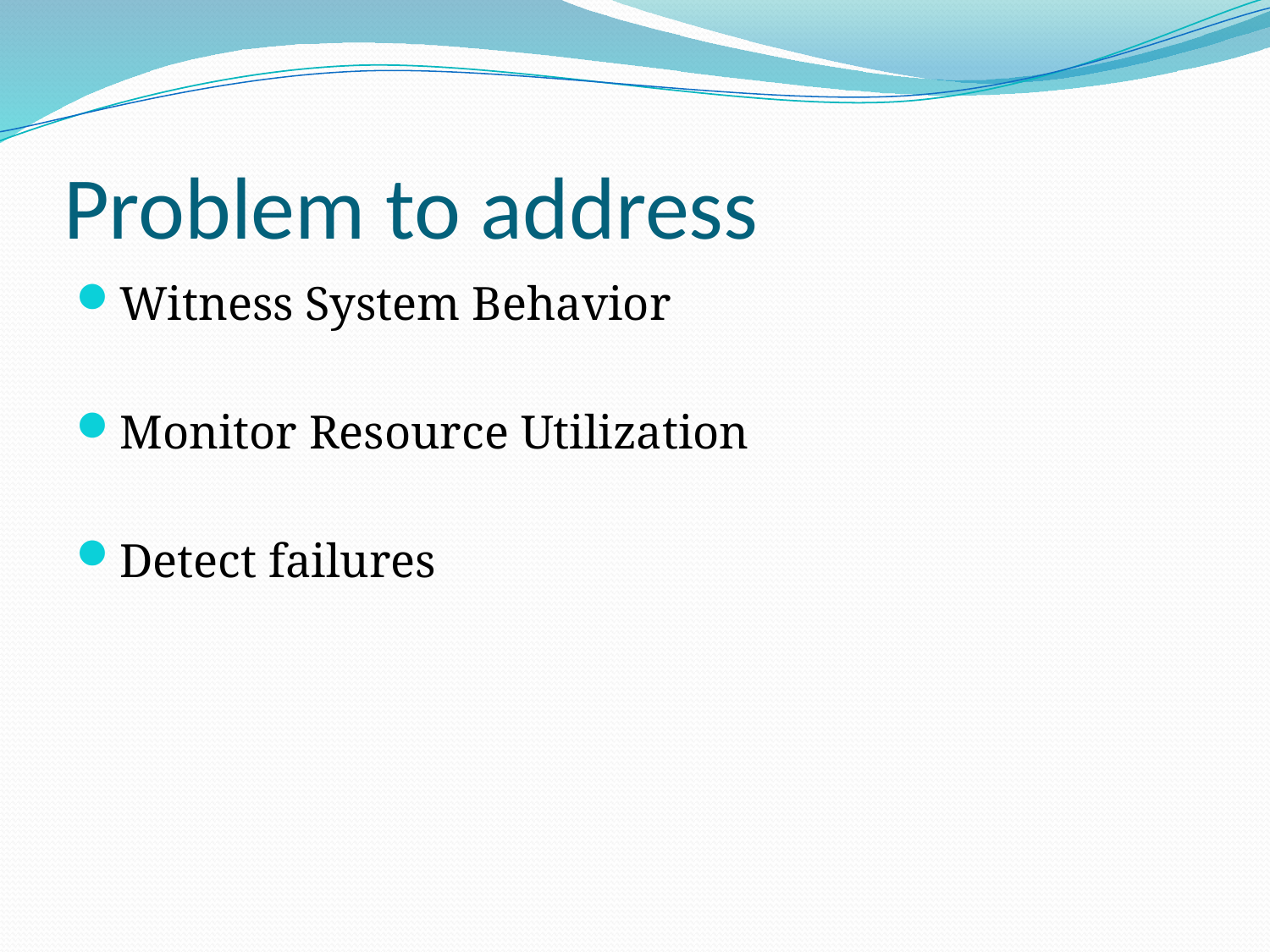

# Problem to address
Witness System Behavior

Monitor Resource Utilization

Detect failures